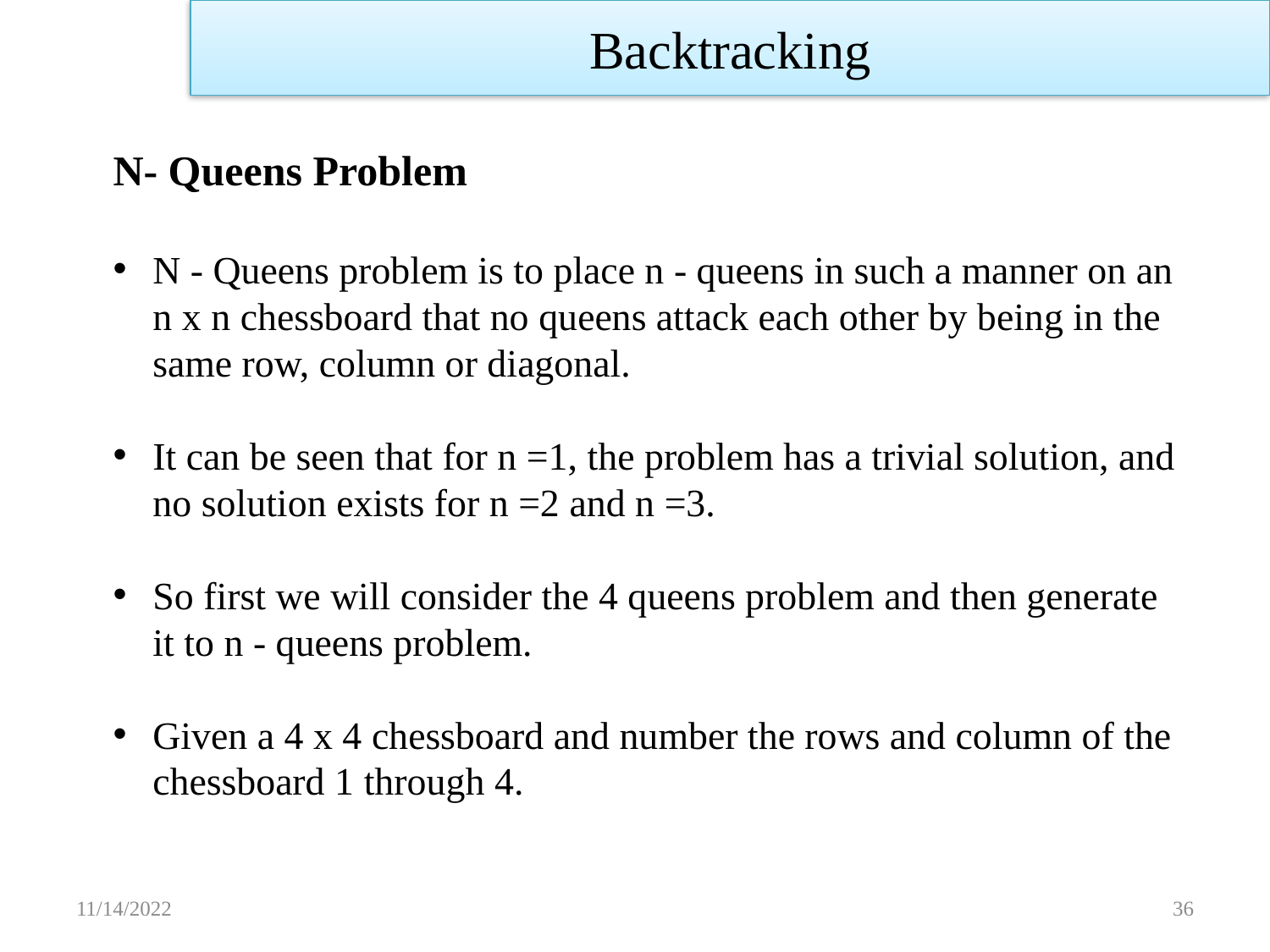

Backtracking
N- Queens Problem

N - Queens problem is to place n - queens in such a manner on an n x n chessboard that no queens attack each other by being in the same row, column or diagonal.

It can be seen that for n =1, the problem has a trivial solution, and no solution exists for n =2 and n =3.

So first we will consider the 4 queens problem and then generate it to n - queens problem.

Given a 4 x 4 chessboard and number the rows and column of the chessboard 1 through 4.

11/14/2022
36